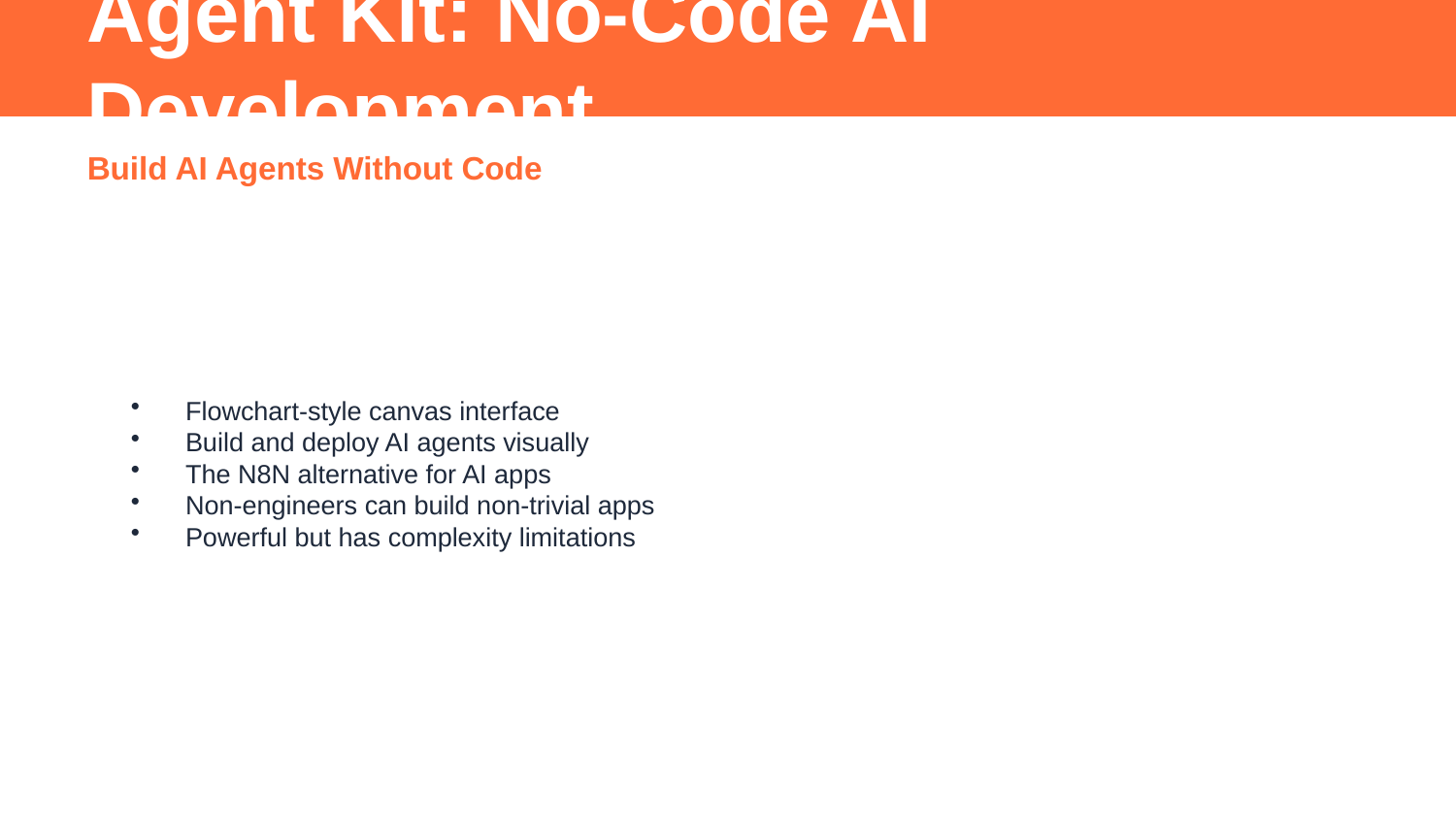

Agent Kit: No-Code AI Development
Build AI Agents Without Code
Flowchart-style canvas interface
Build and deploy AI agents visually
The N8N alternative for AI apps
Non-engineers can build non-trivial apps
Powerful but has complexity limitations